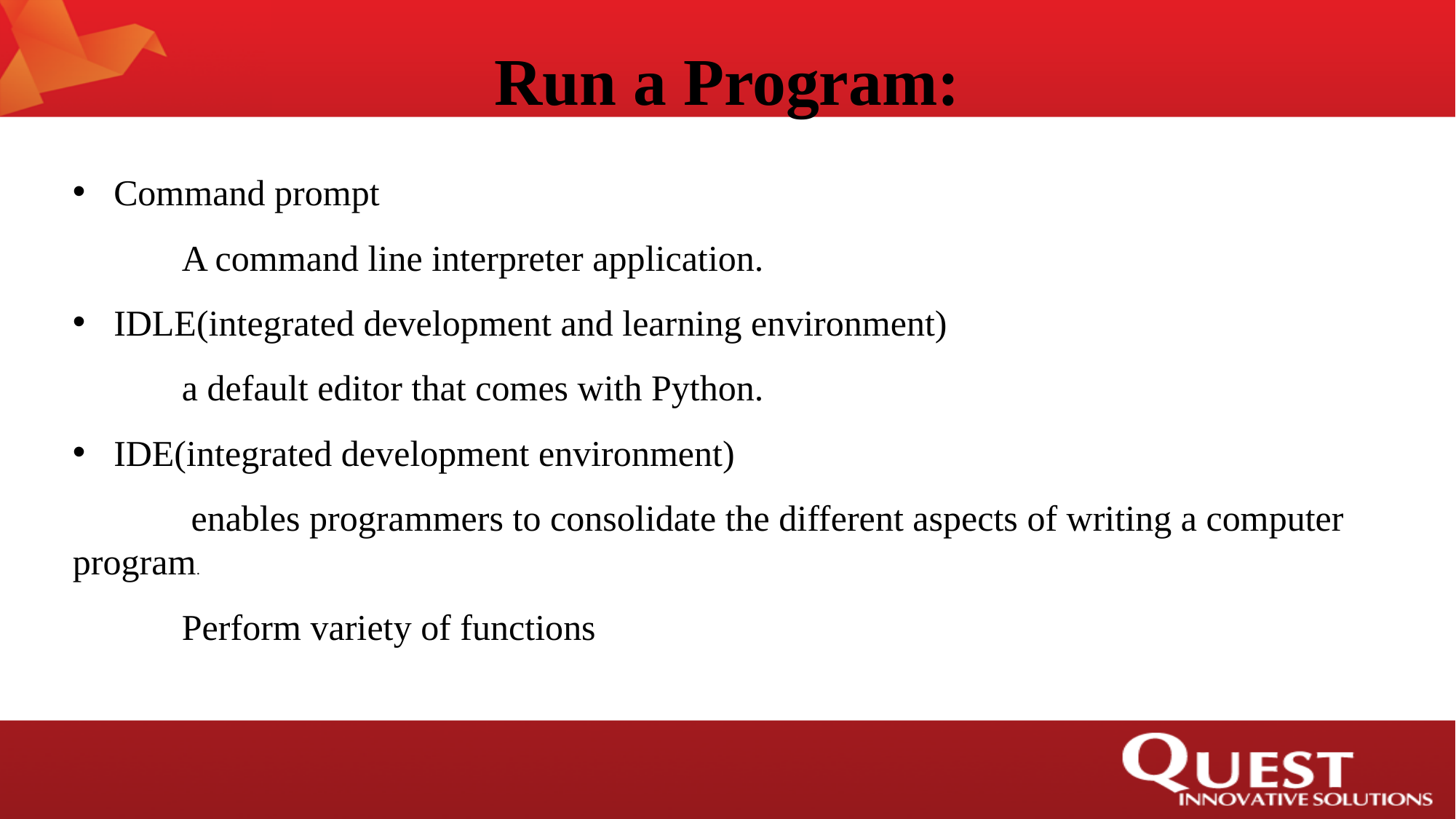

# Run a Program:
Command prompt
	A command line interpreter application.
IDLE(integrated development and learning environment)
	a default editor that comes with Python.
IDE(integrated development environment)
	 enables programmers to consolidate the different aspects of writing a computer program.
	Perform variety of functions